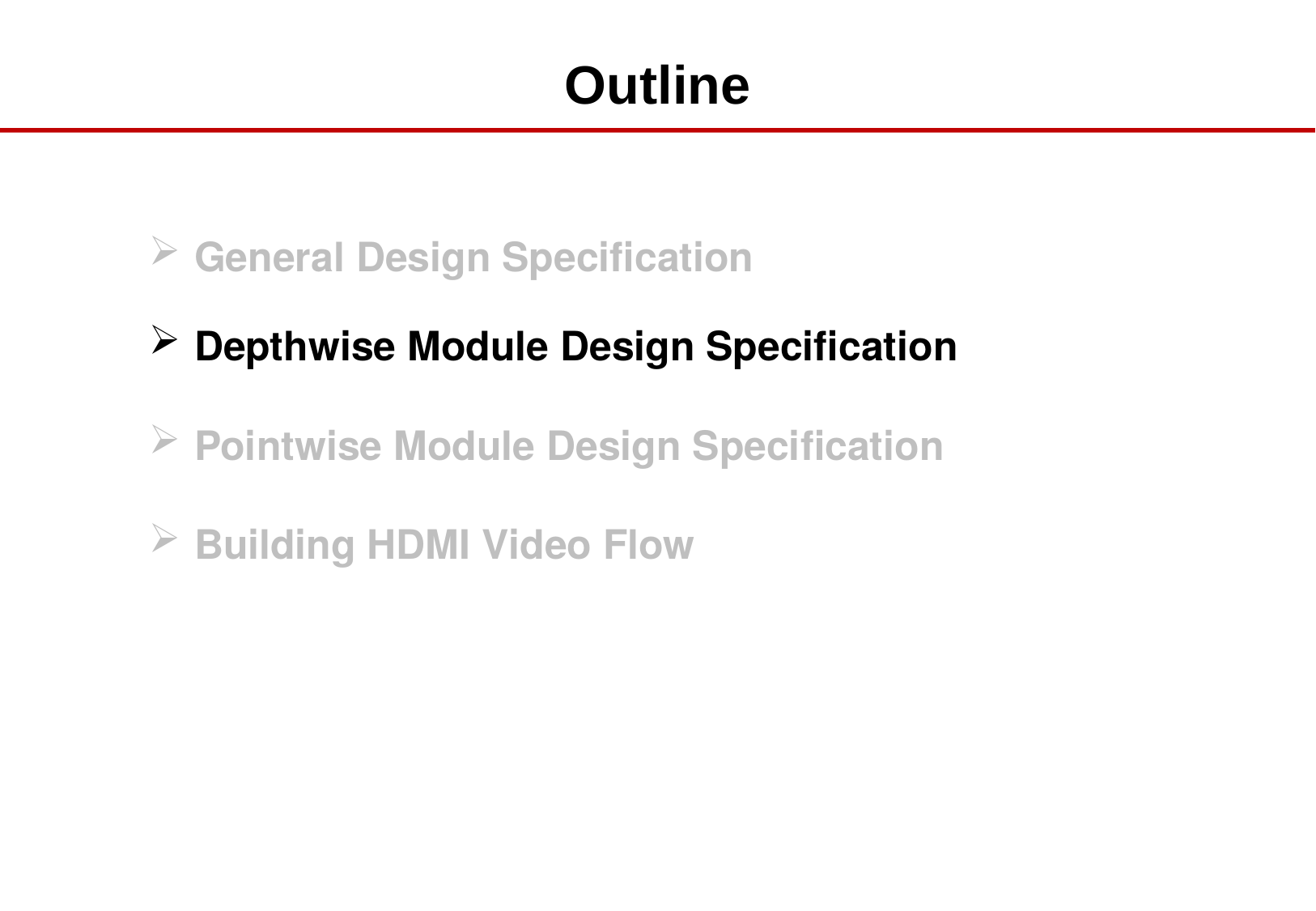

Outline
General Design Specification
Depthwise Module Design Specification
Pointwise Module Design Specification
Building HDMI Video Flow